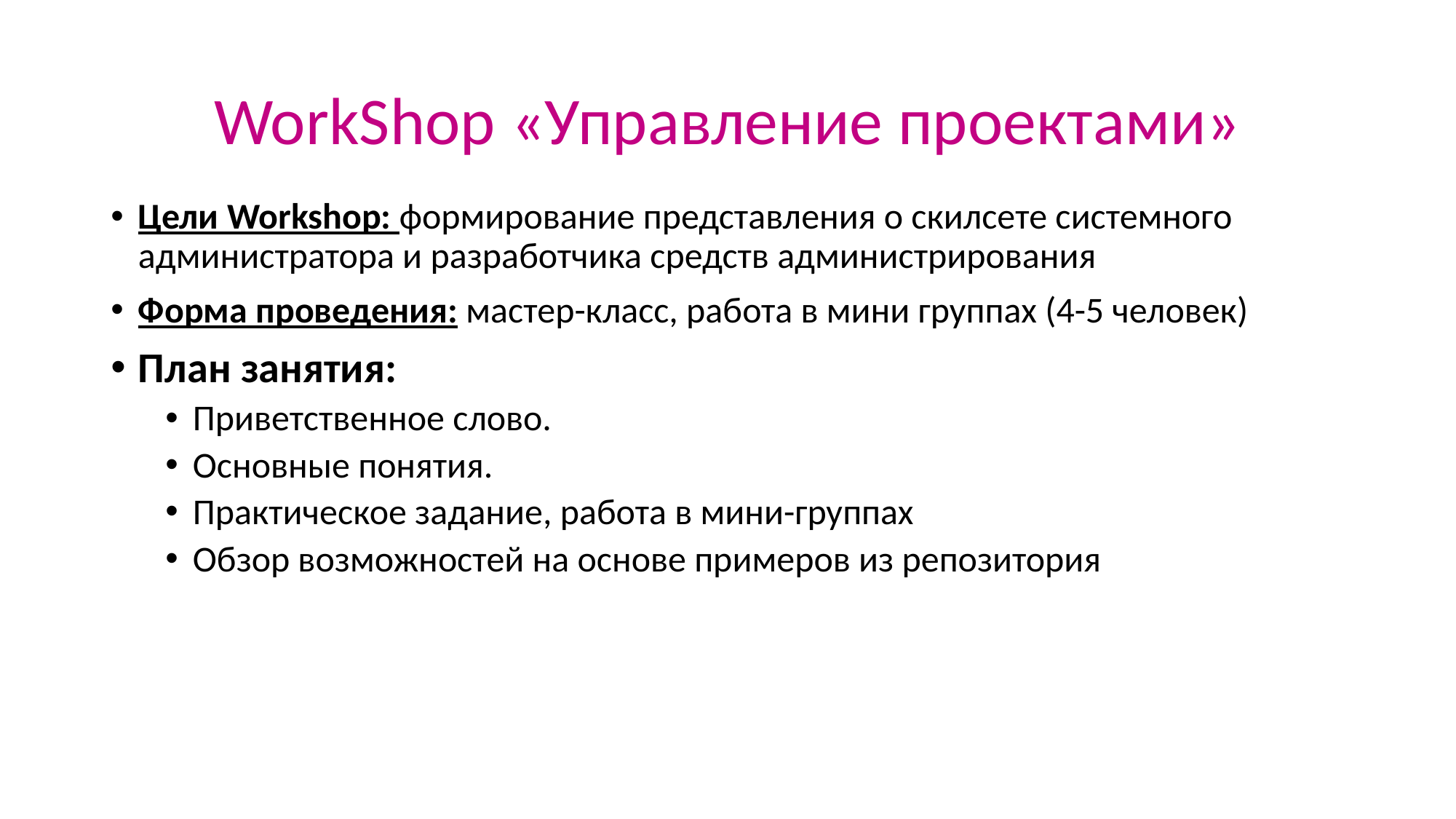

# WorkShop «Управление проектами»
Цели Workshop: формирование представления о скилсете системного администратора и разработчика средств администрирования
Форма проведения: мастер-класс, работа в мини группах (4-5 человек)
План занятия:
Приветственное слово.
Основные понятия.
Практическое задание, работа в мини-группах
Обзор возможностей на основе примеров из репозитория